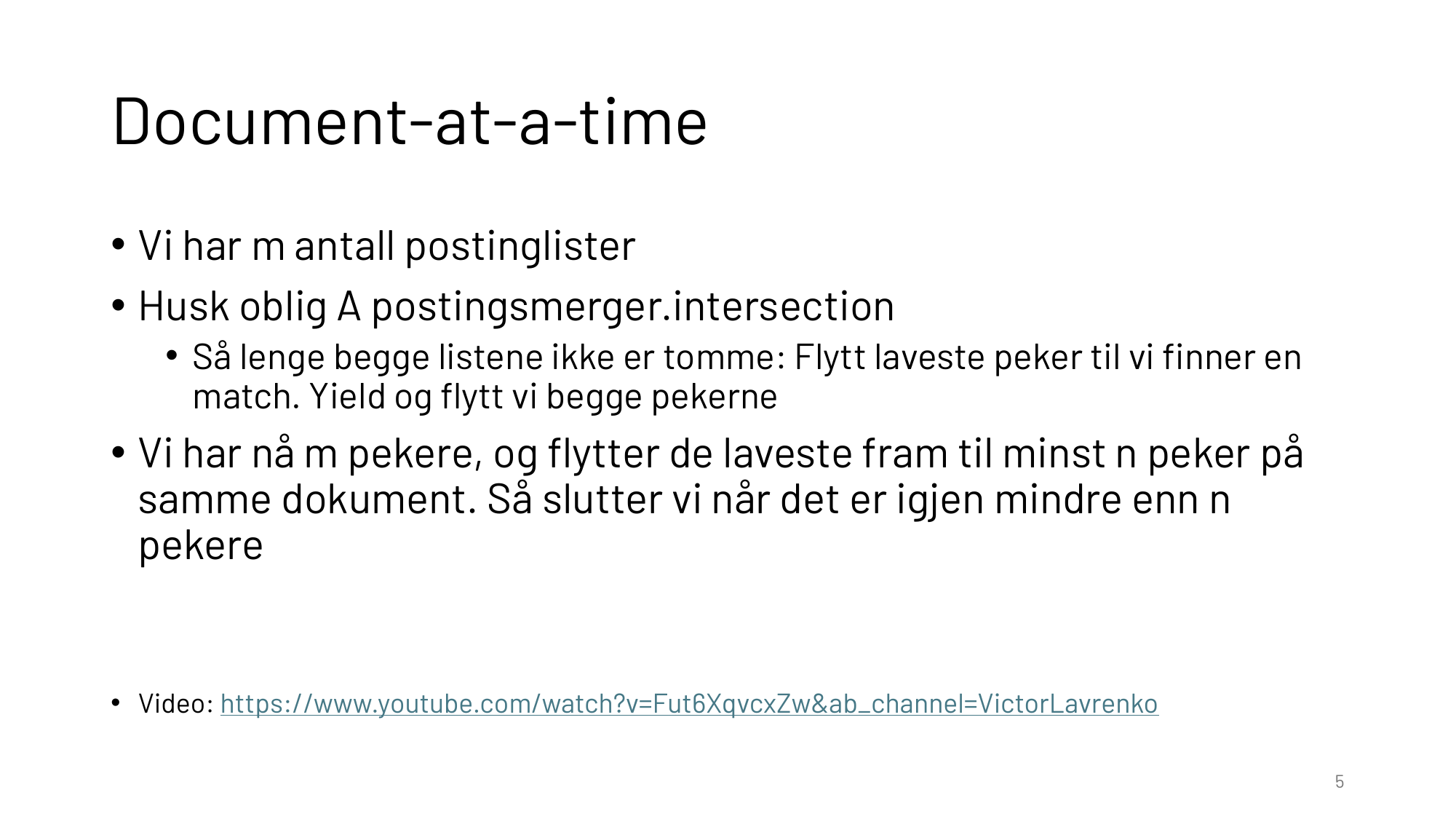

# Document-at-a-time
Vi har m antall postinglister
Husk oblig A postingsmerger.intersection
Så lenge begge listene ikke er tomme: Flytt laveste peker til vi finner en match. Yield og flytt vi begge pekerne
Vi har nå m pekere, og flytter de laveste fram til minst n peker på samme dokument. Så slutter vi når det er igjen mindre enn n pekere

Video: https://www.youtube.com/watch?v=Fut6XqvcxZw&ab_channel=VictorLavrenko
5